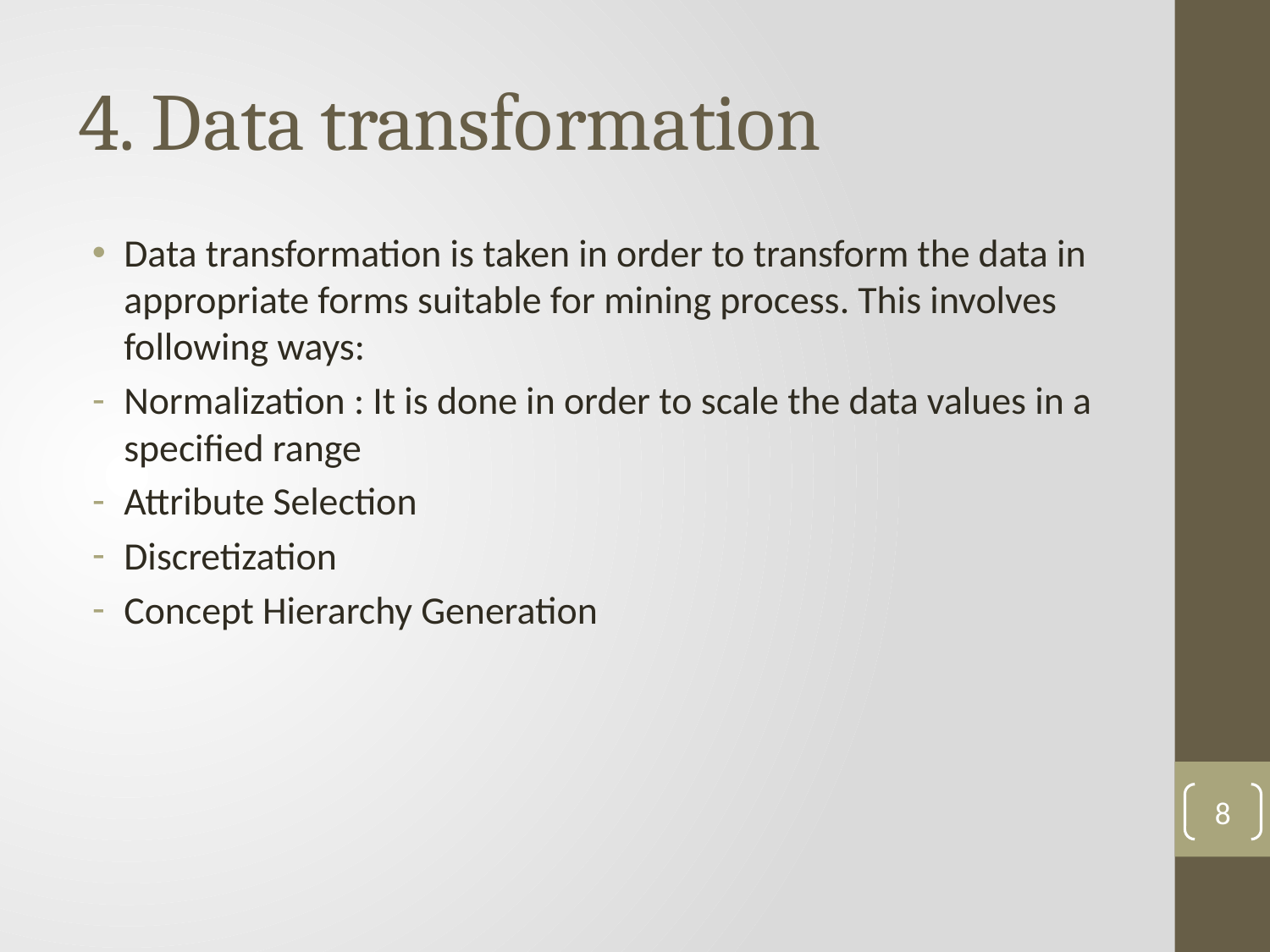

# 4. Data transformation
Data transformation is taken in order to transform the data in appropriate forms suitable for mining process. This involves following ways:
Normalization : It is done in order to scale the data values in a specified range
Attribute Selection
Discretization
Concept Hierarchy Generation

8